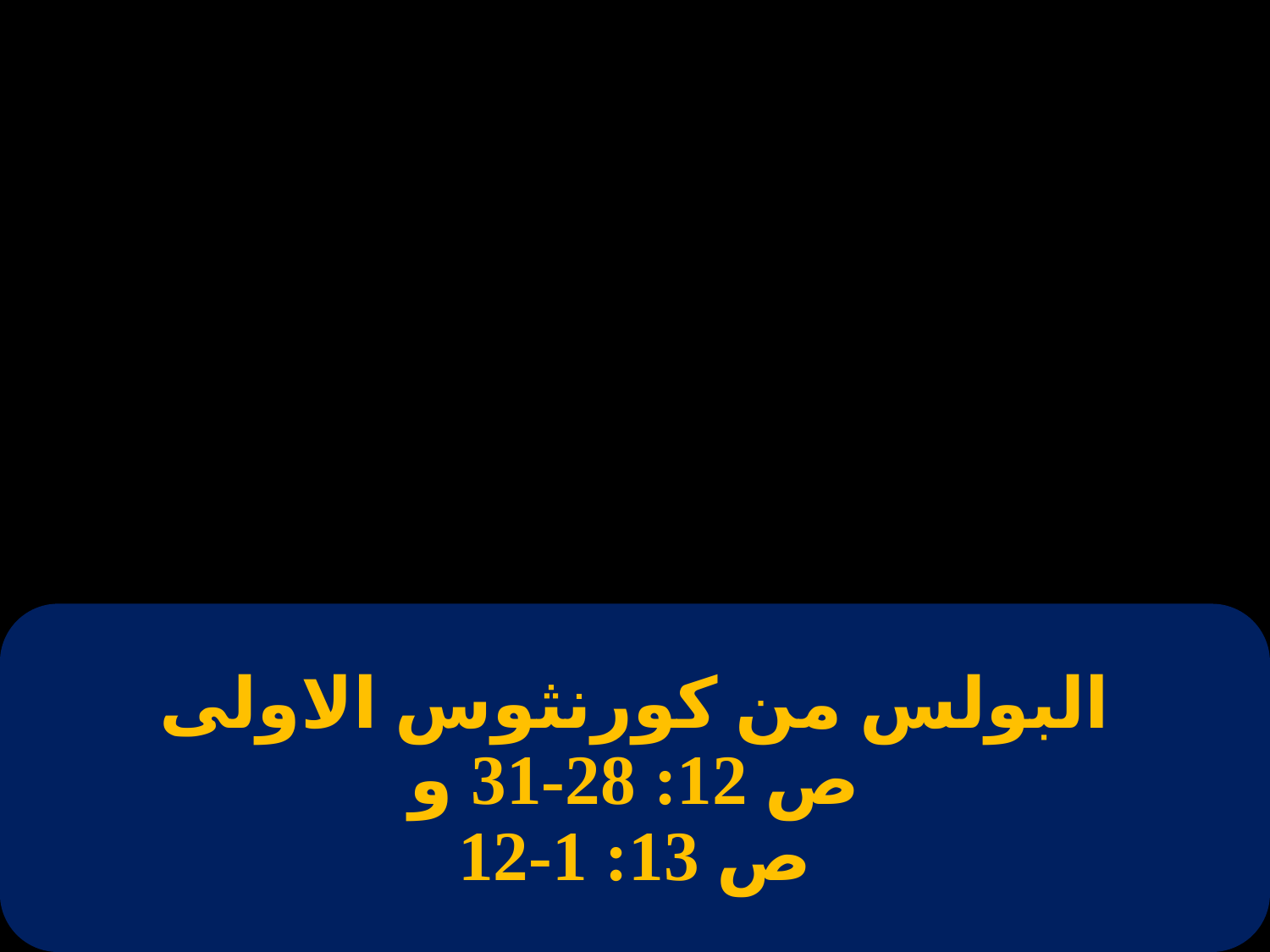

# البولس من كورنثوس الاولى ص 12: 28-31 و ص 13: 1-12